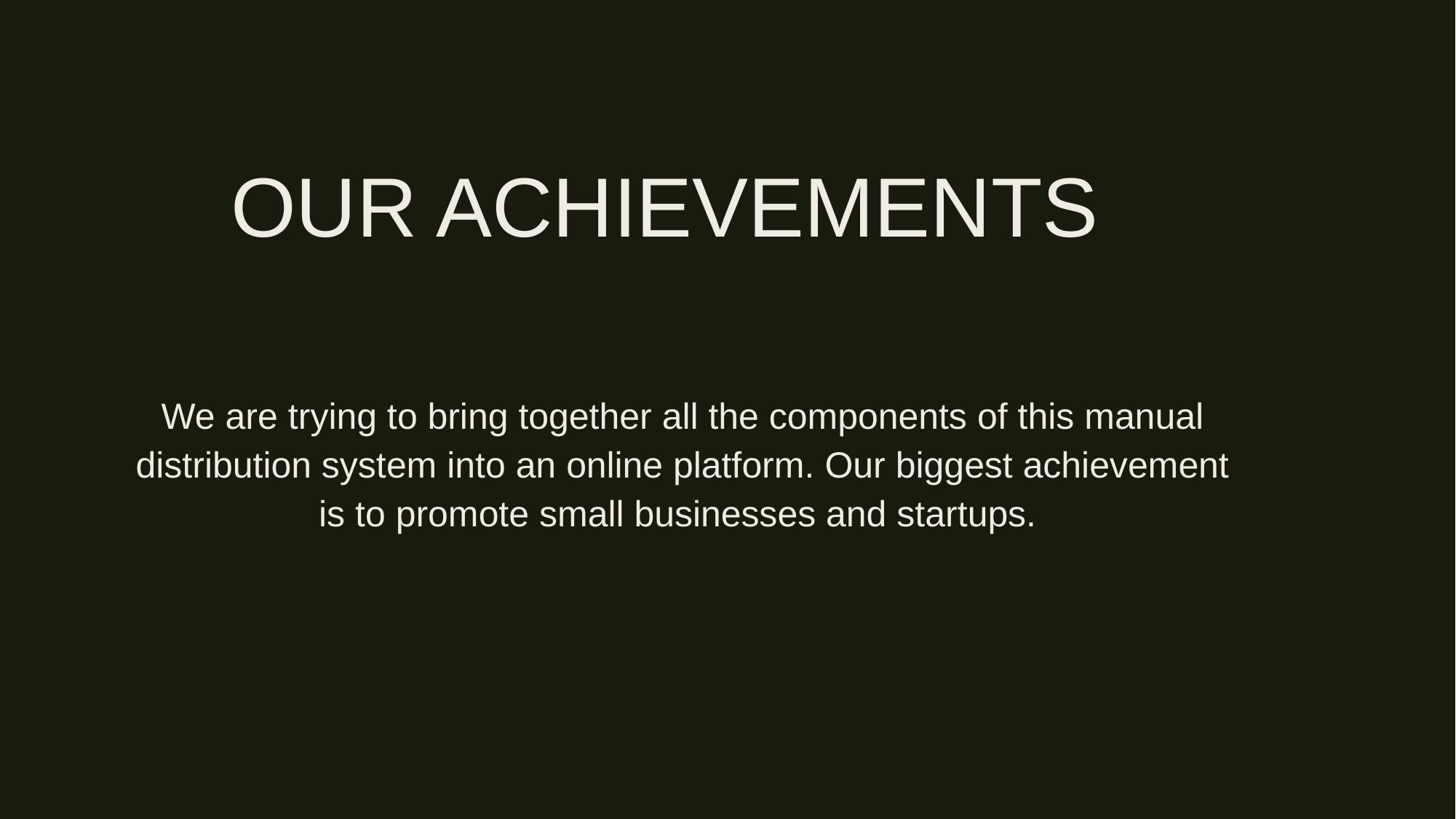

# Our Achievements
We are trying to bring together all the components of this manual distribution system into an online platform. Our biggest achievement is to promote small businesses and startups.